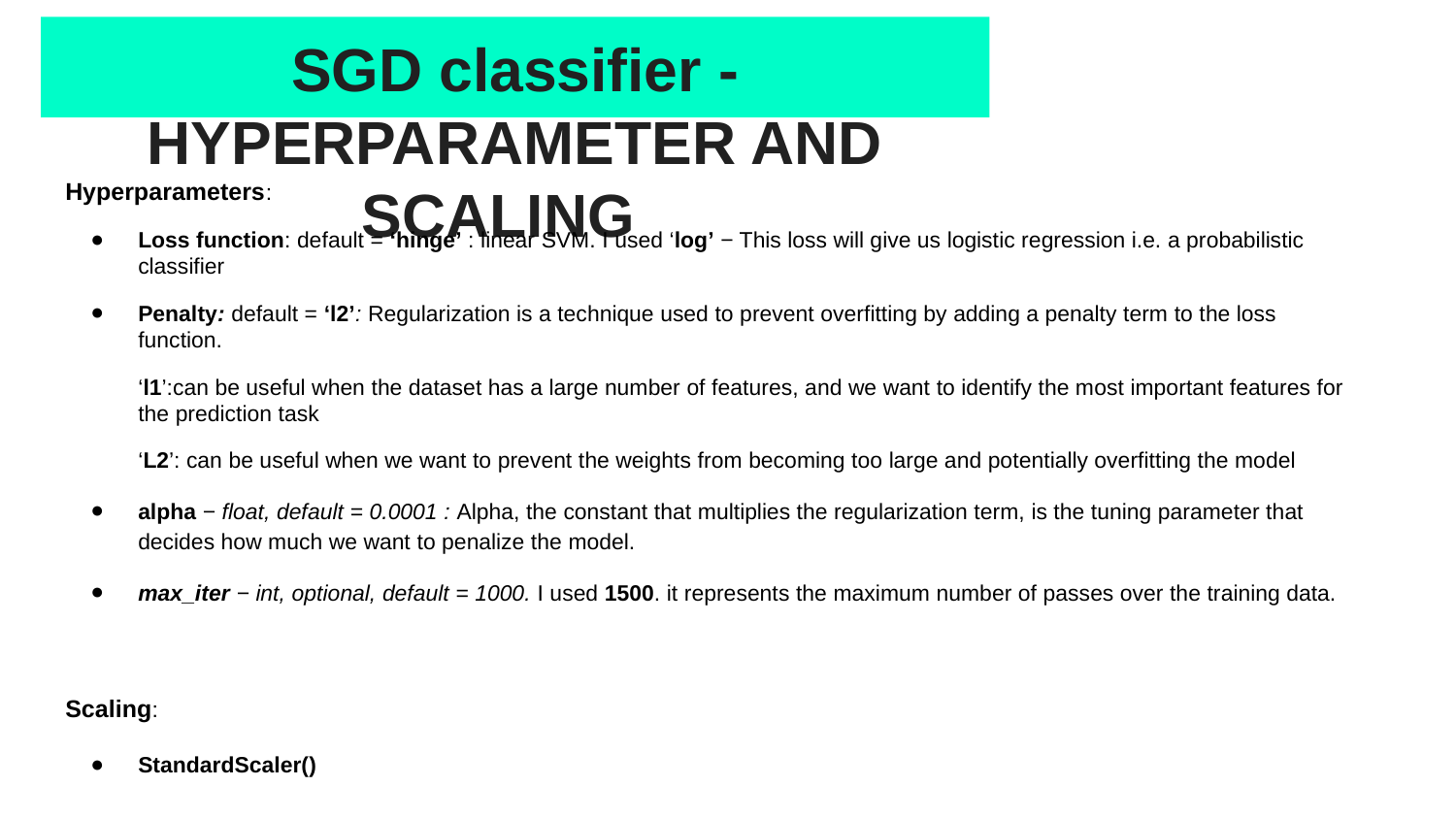

# SGD classifier - HYPERPARAMETER AND SCALING

Hyperparameters:
Loss function: default = ‘hinge’ : linear SVM. I used ‘log’ − This loss will give us logistic regression i.e. a probabilistic classifier
Penalty: default = ‘l2’: Regularization is a technique used to prevent overfitting by adding a penalty term to the loss function.
‘l1’:can be useful when the dataset has a large number of features, and we want to identify the most important features for the prediction task
‘L2’: can be useful when we want to prevent the weights from becoming too large and potentially overfitting the model
alpha − float, default = 0.0001 : Alpha, the constant that multiplies the regularization term, is the tuning parameter that decides how much we want to penalize the model.
max_iter − int, optional, default = 1000. I used 1500. it represents the maximum number of passes over the training data.
Scaling:
StandardScaler()